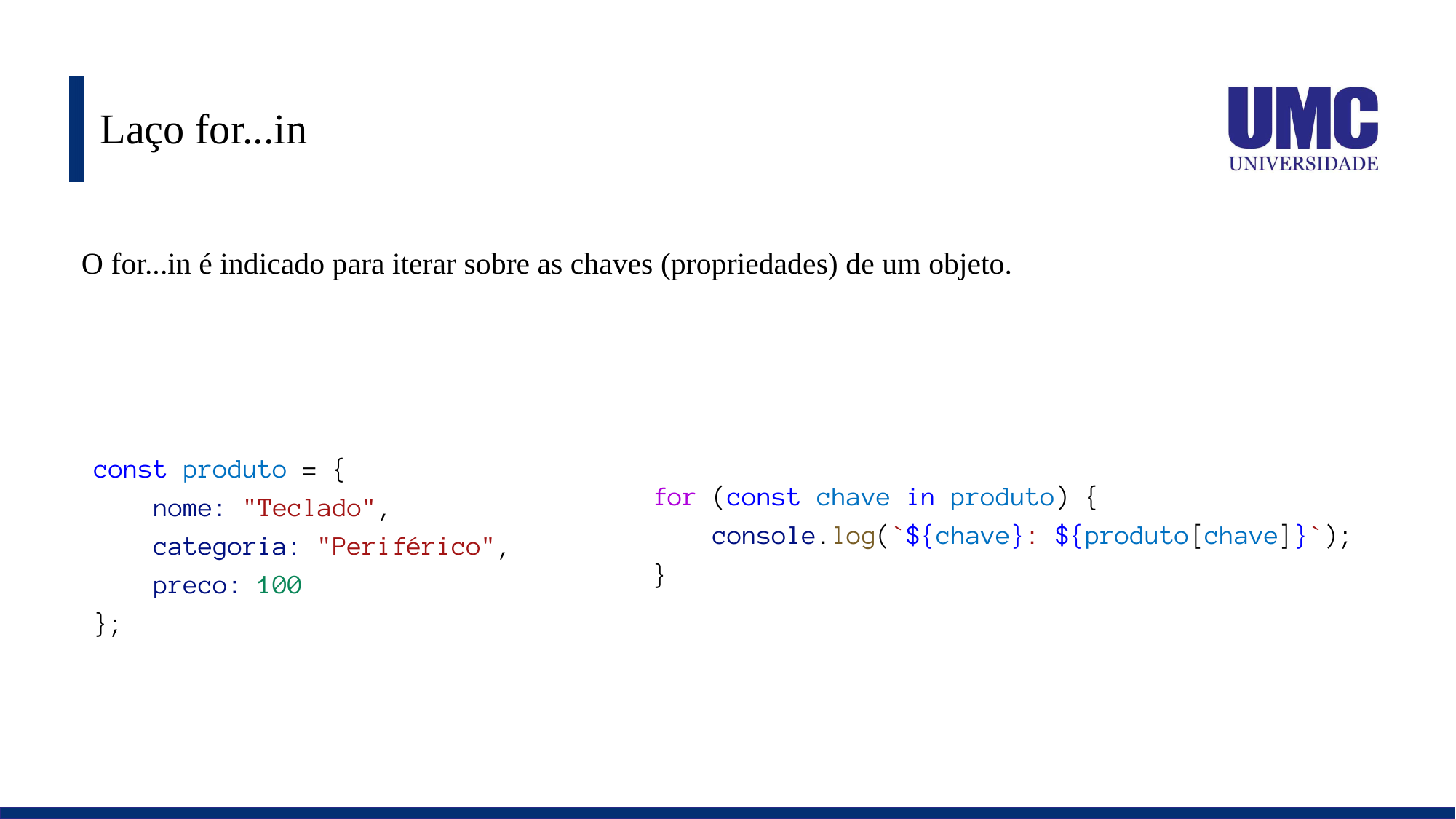

# Laço for...in
O for...in é indicado para iterar sobre as chaves (propriedades) de um objeto.
const produto = {
    nome: "Teclado",
    categoria: "Periférico",
    preco: 100
};
for (const chave in produto) {
    console.log(`${chave}: ${produto[chave]}`);
}